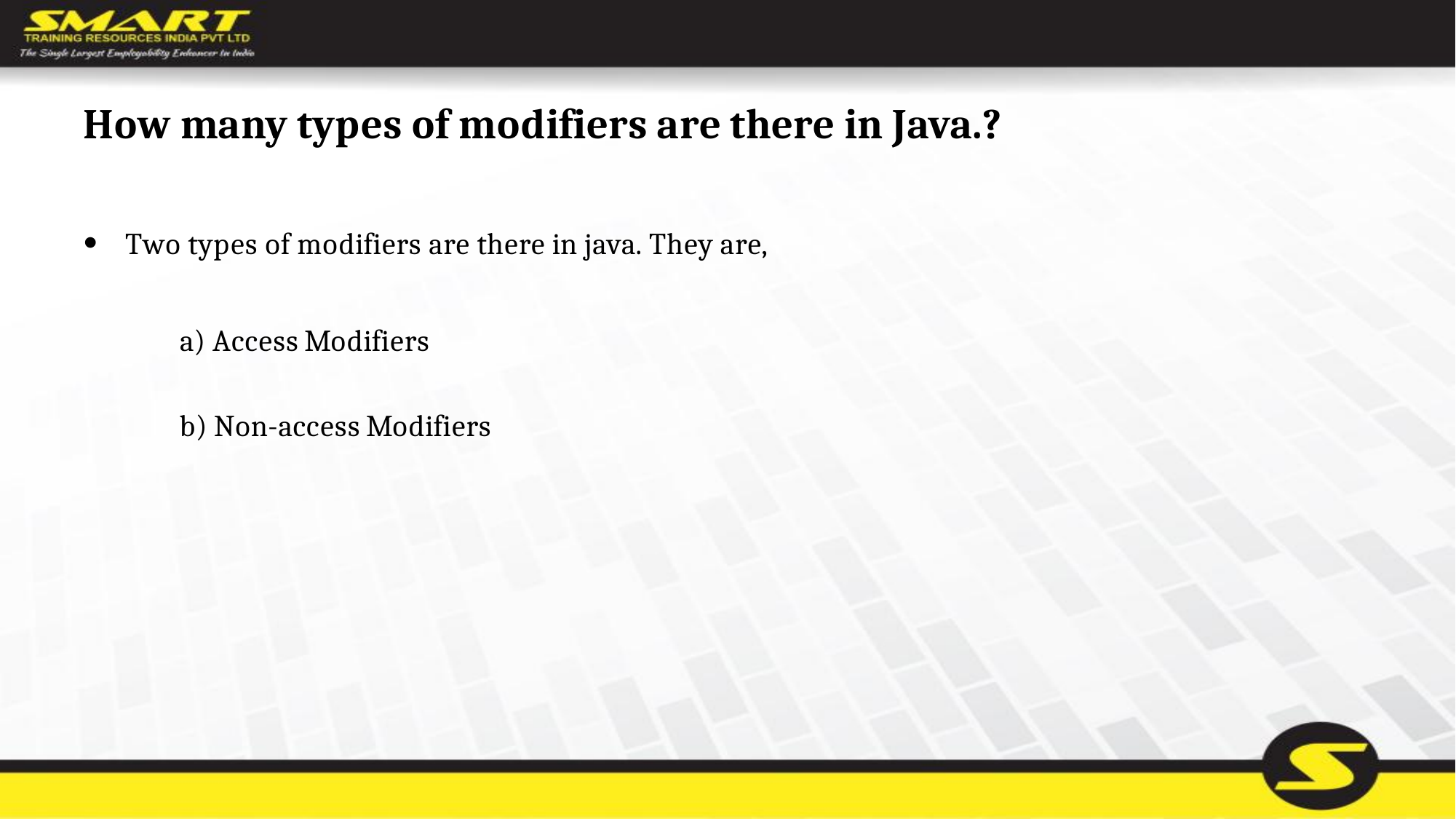

# How many types of modifiers are there in Java.?
Two types of modifiers are there in java. They are,

a) Access Modifiers

b) Non-access Modifiers